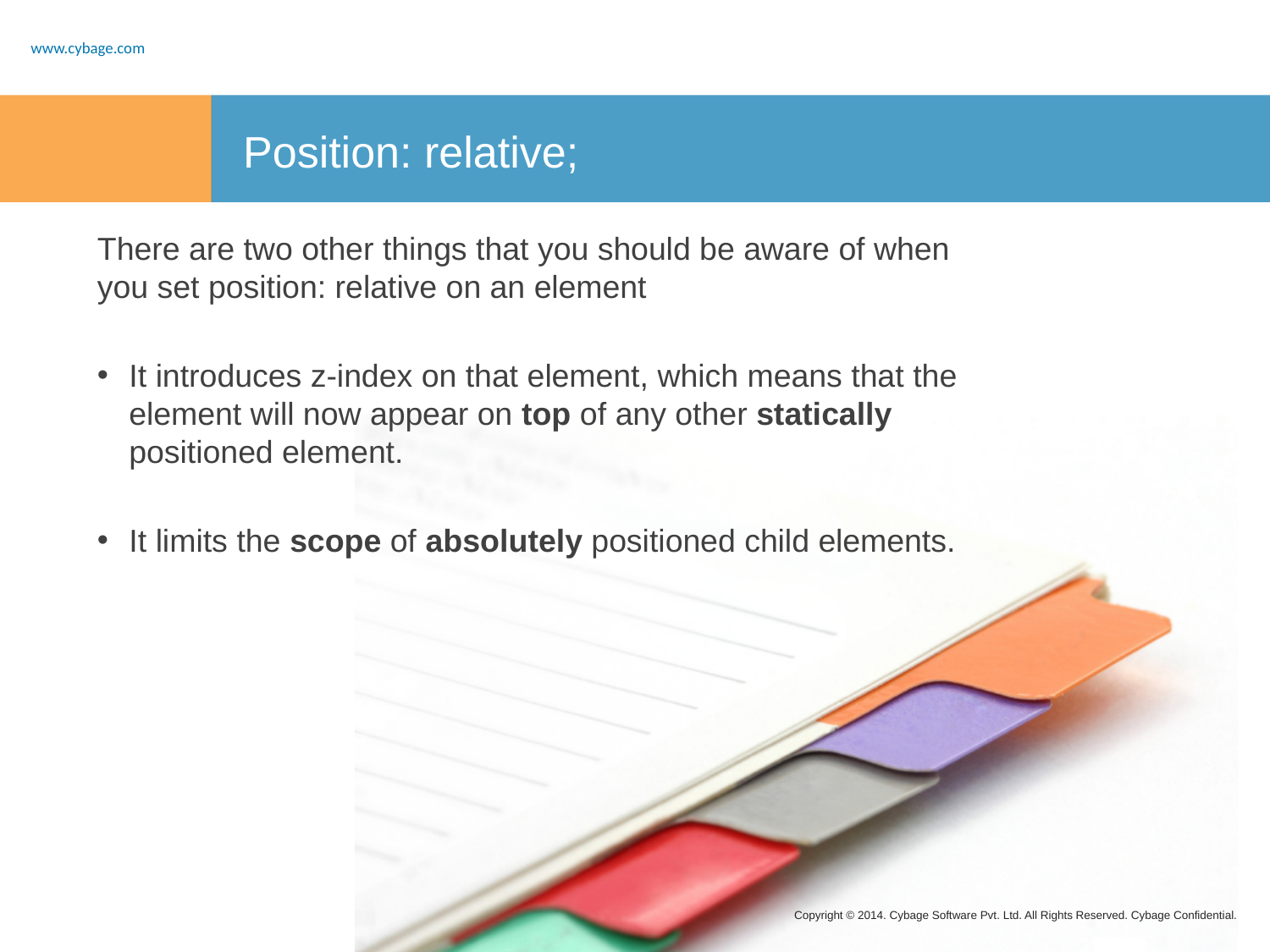

# Position: relative;
There are two other things that you should be aware of when you set position: relative on an element

It introduces z-index on that element, which means that the element will now appear on top of any other statically positioned element.

It limits the scope of absolutely positioned child elements.